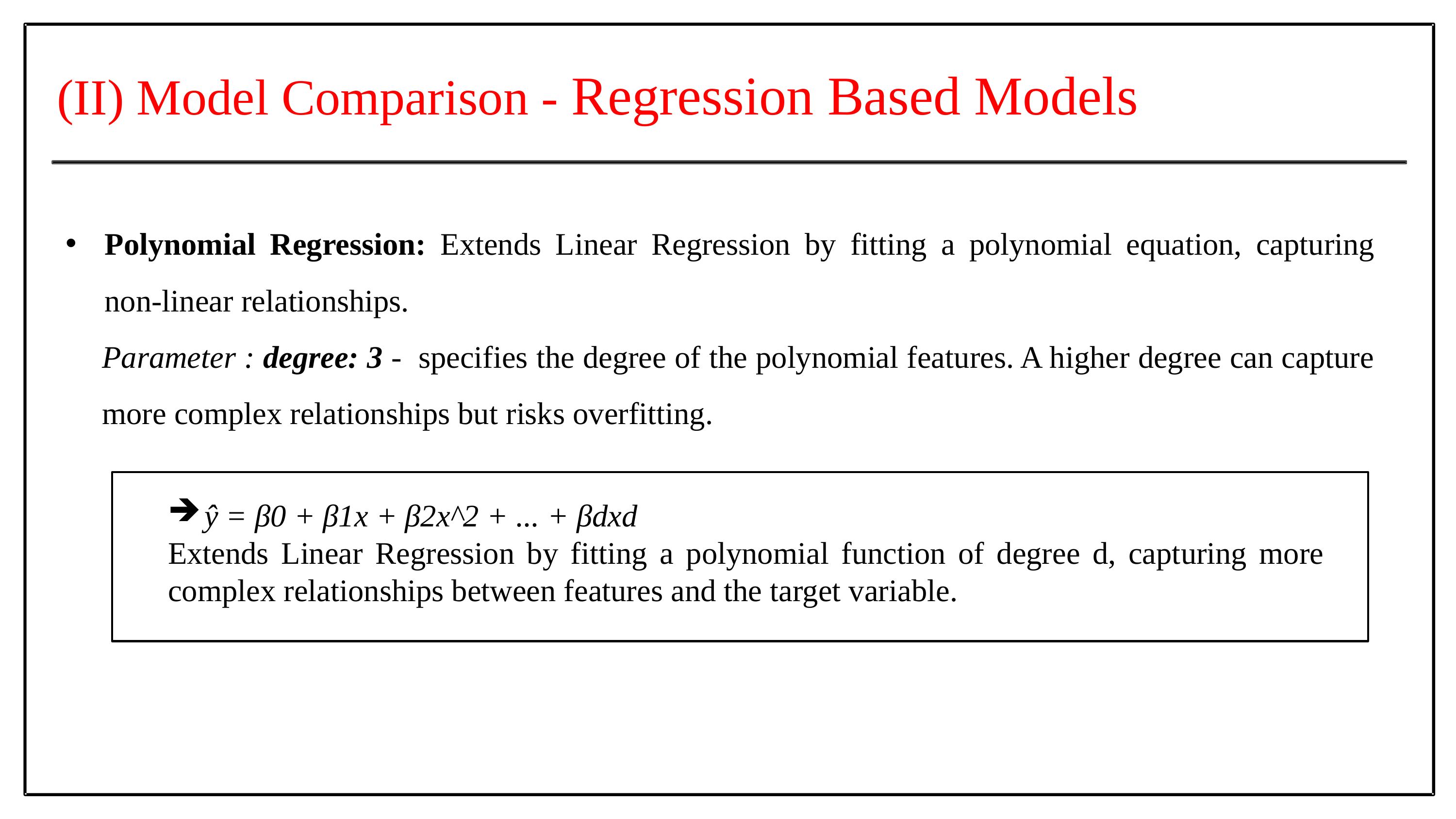

(II) Model Comparison - Regression Based Models

Polynomial Regression: Extends Linear Regression by fitting a polynomial equation, capturing non-linear relationships.
Parameter : degree: 3 -  specifies the degree of the polynomial features. A higher degree can capture more complex relationships but risks overfitting.

ŷ = β0 + β1x + β2x^2 + ... + βdxd
Extends Linear Regression by fitting a polynomial function of degree d, capturing more complex relationships between features and the target variable.